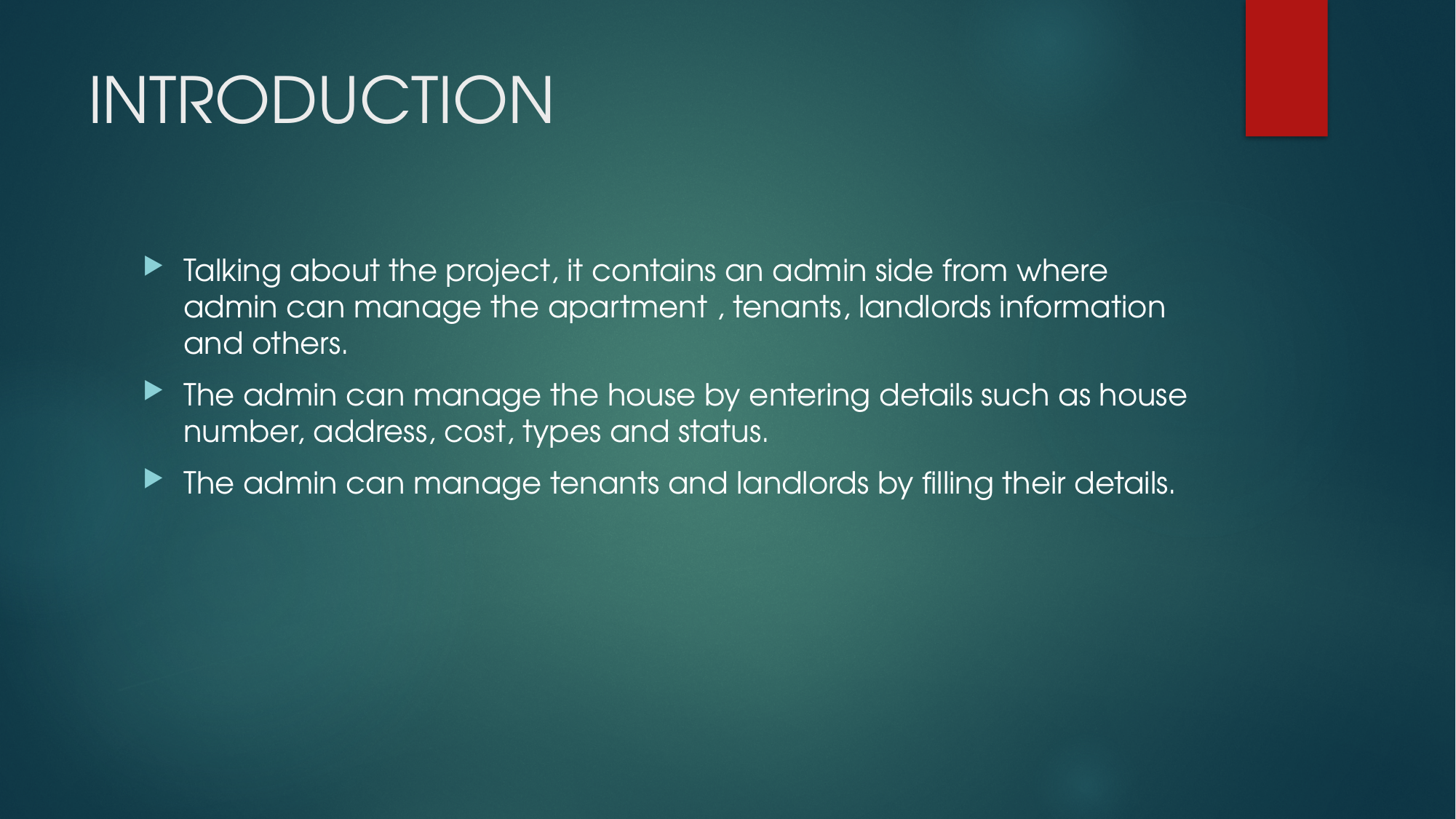

# INTRODUCTION
Talking about the project, it contains an admin side from where admin can manage the apartment , tenants, landlords information and others.
The admin can manage the house by entering details such as house number, address, cost, types and status.
The admin can manage tenants and landlords by filling their details.